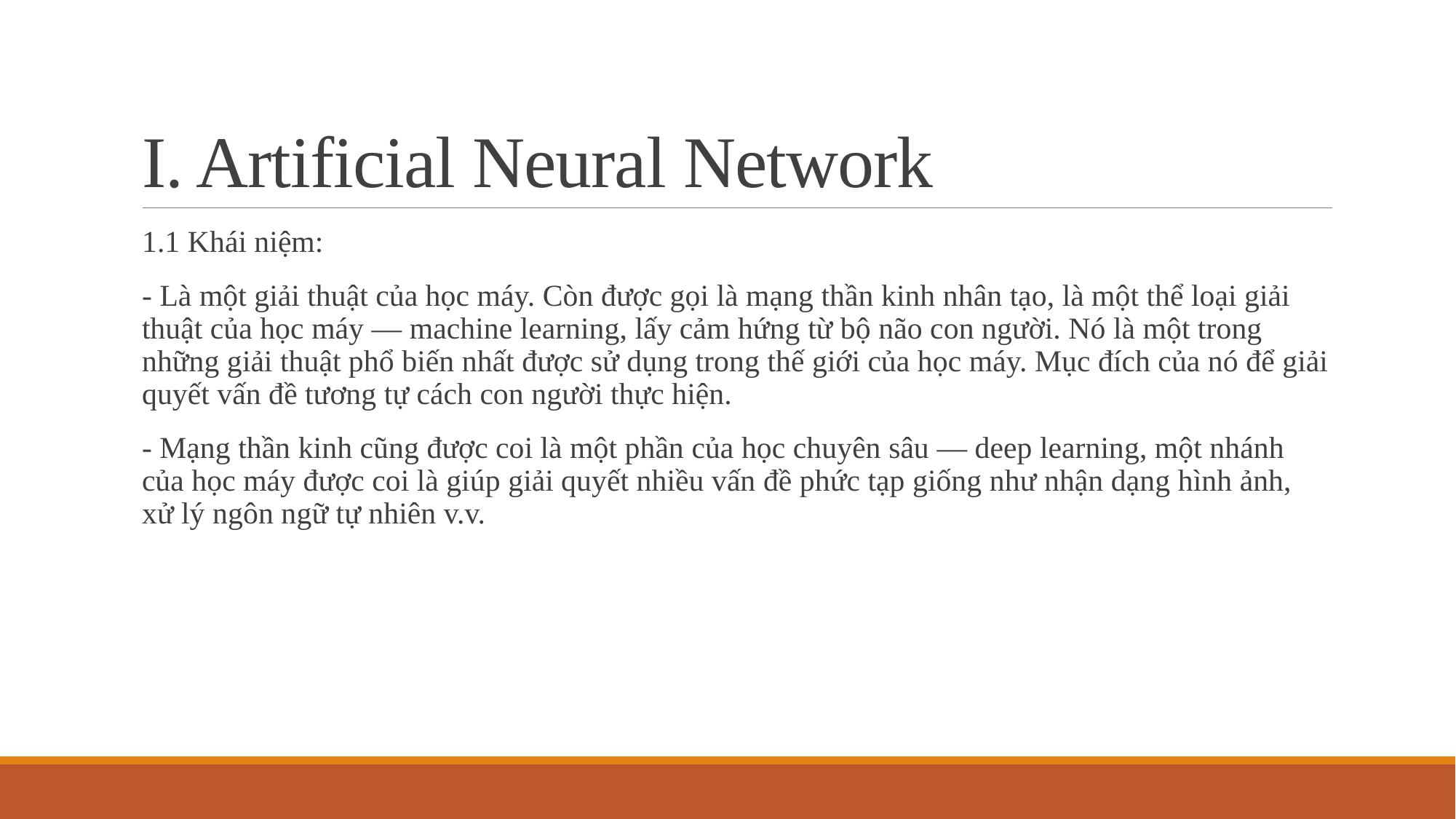

# I. Artificial Neural Network
1.1 Khái niệm:
- Là một giải thuật của học máy. Còn được gọi là mạng thần kinh nhân tạo, là một thể loại giải thuật của học máy — machine learning, lấy cảm hứng từ bộ não con người. Nó là một trong những giải thuật phổ biến nhất được sử dụng trong thế giới của học máy. Mục đích của nó để giải quyết vấn đề tương tự cách con người thực hiện.
- Mạng thần kinh cũng được coi là một phần của học chuyên sâu — deep learning, một nhánh của học máy được coi là giúp giải quyết nhiều vấn đề phức tạp giống như nhận dạng hình ảnh, xử lý ngôn ngữ tự nhiên v.v.